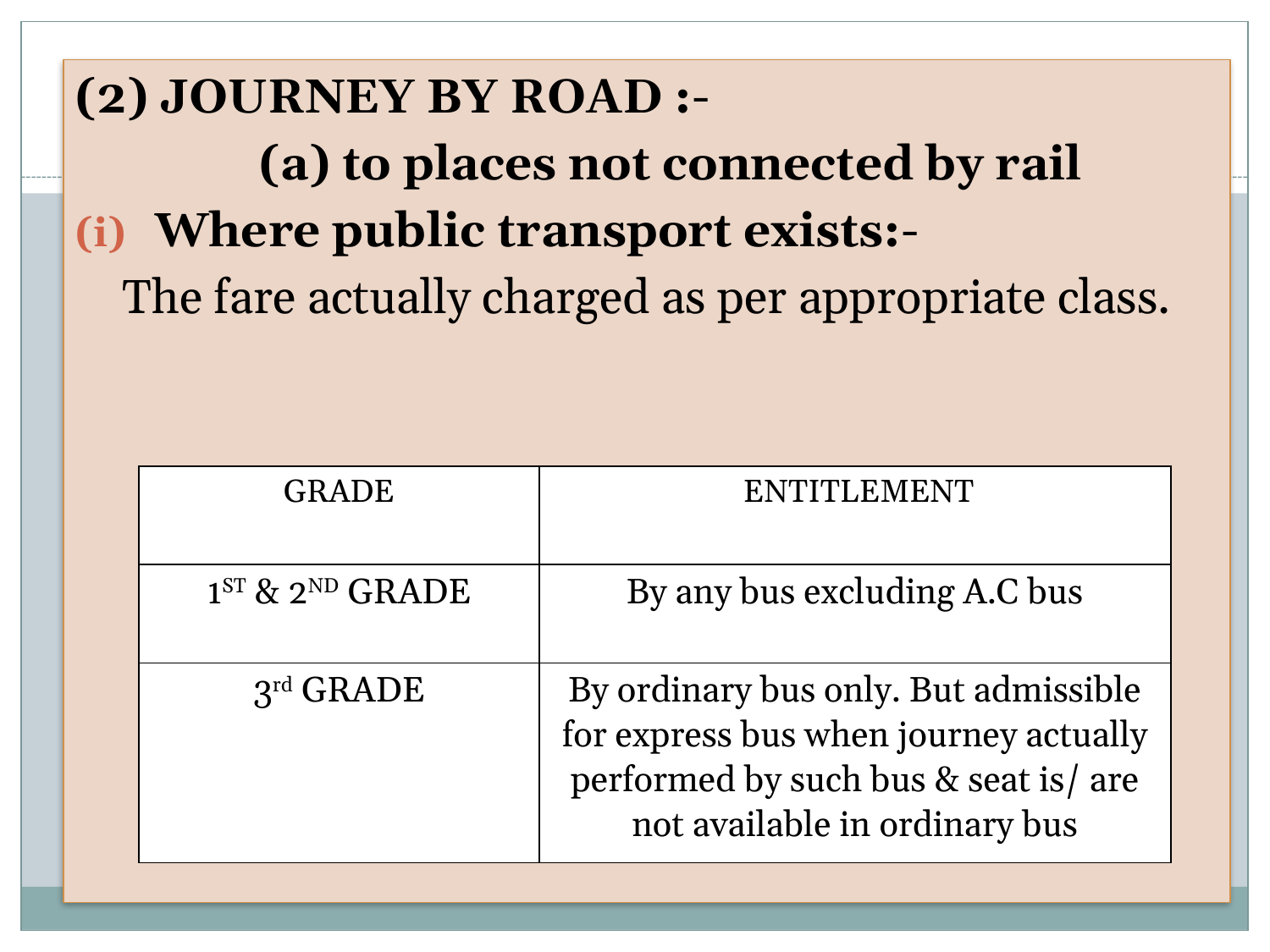

(2) JOURNEY BY ROAD :-
     (a) to places not connected by rail
Where public transport exists:-
The fare actually charged as per appropriate class.

| GRADE | ENTITLEMENT |
| --- | --- |
| 1ST & 2ND GRADE | By any bus excluding A.C bus |
| 3rd GRADE | By ordinary bus only. But admissible for express bus when journey actually performed by such bus & seat is/ are not available in ordinary bus |